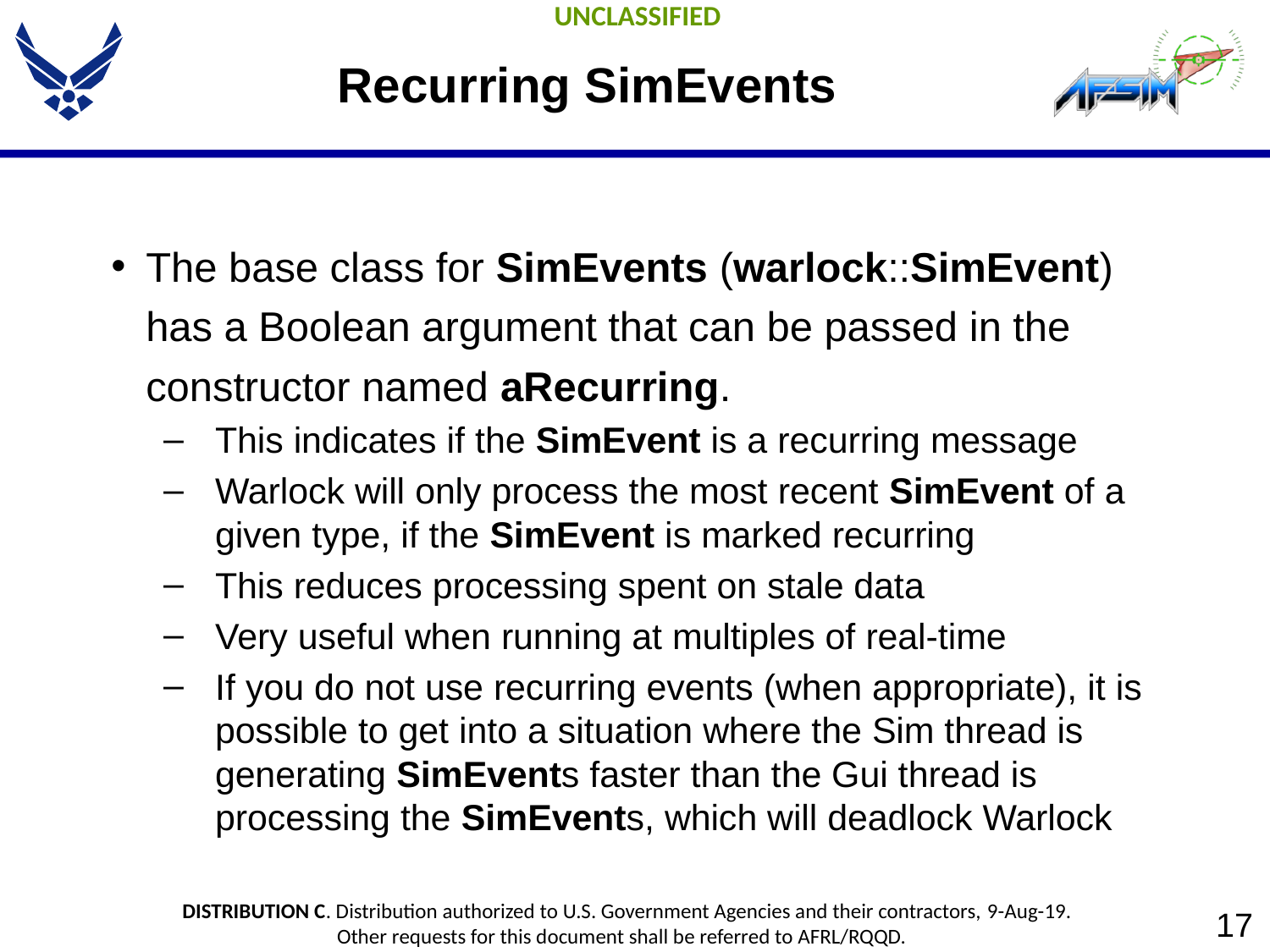

# Recurring SimEvents
The base class for SimEvents (warlock::SimEvent) has a Boolean argument that can be passed in the constructor named aRecurring.
This indicates if the SimEvent is a recurring message
Warlock will only process the most recent SimEvent of a given type, if the SimEvent is marked recurring
This reduces processing spent on stale data
Very useful when running at multiples of real-time
If you do not use recurring events (when appropriate), it is possible to get into a situation where the Sim thread is generating SimEvents faster than the Gui thread is processing the SimEvents, which will deadlock Warlock